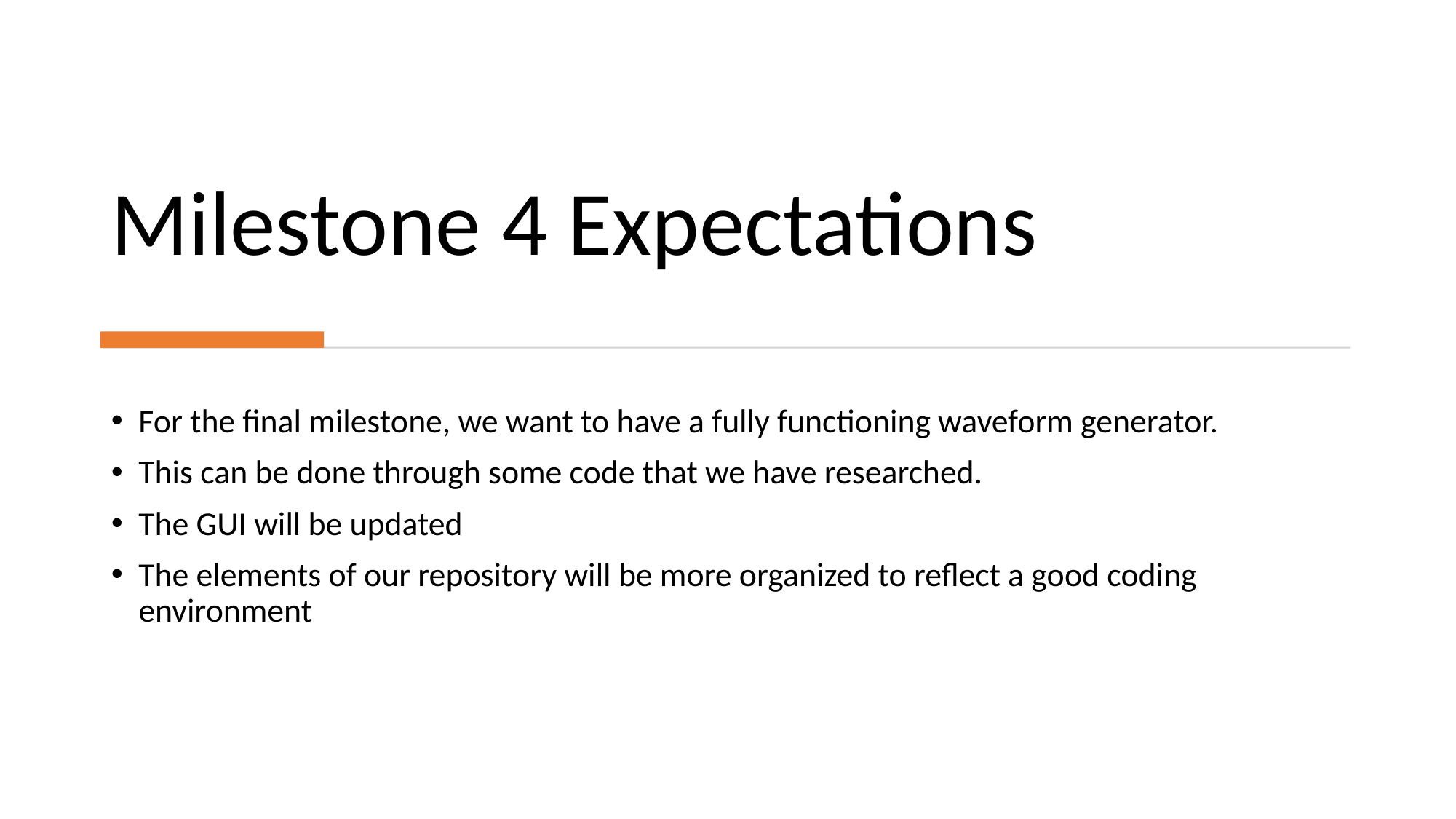

# Milestone 4 Expectations

For the final milestone, we want to have a fully functioning waveform generator.
This can be done through some code that we have researched.
The GUI will be updated
The elements of our repository will be more organized to reflect a good coding environment